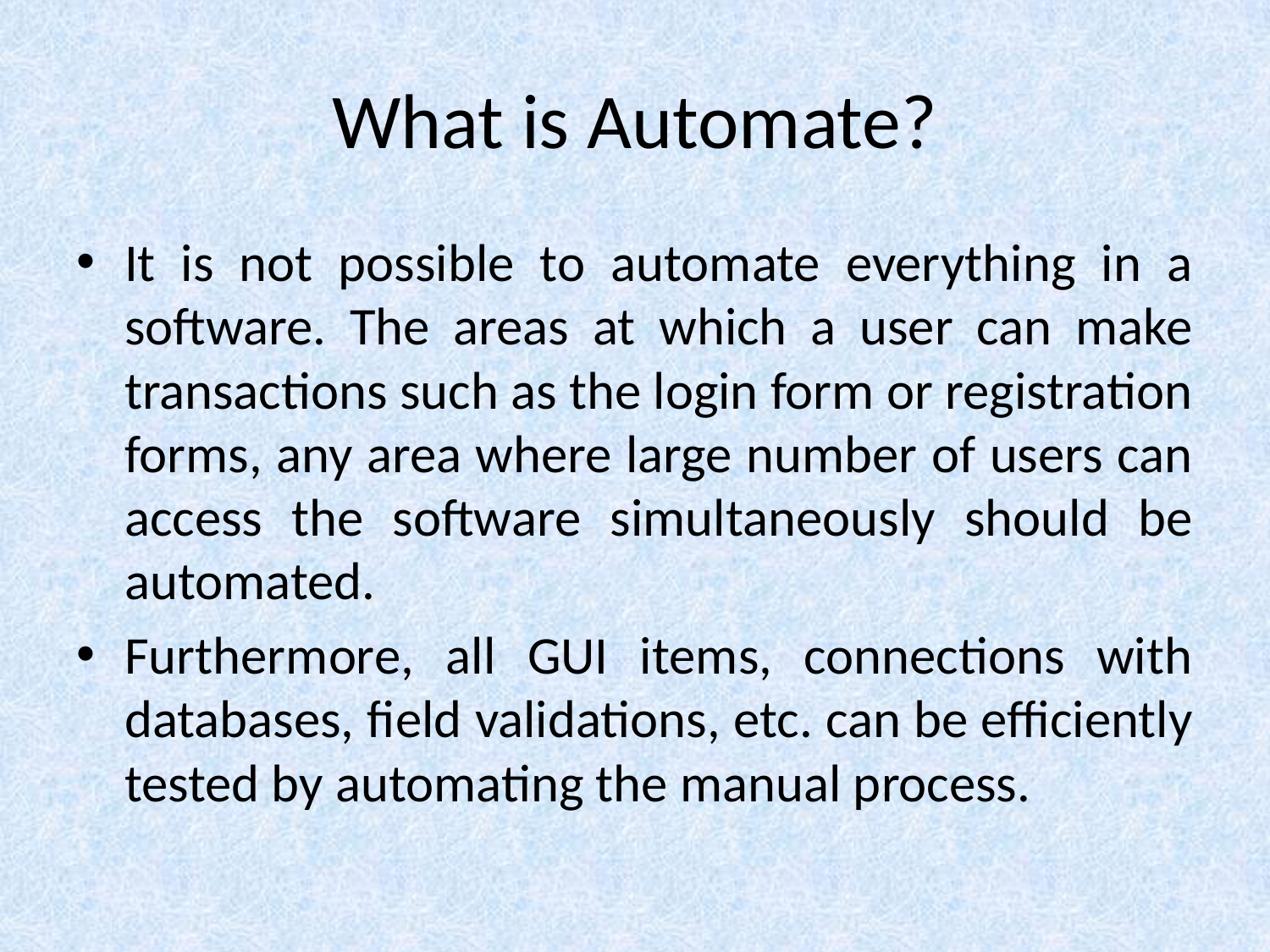

# What is Automate?
It is not possible to automate everything in a software. The areas at which a user can make transactions such as the login form or registration forms, any area where large number of users can access the software simultaneously should be automated.
Furthermore, all GUI items, connections with databases, field validations, etc. can be efficiently tested by automating the manual process.